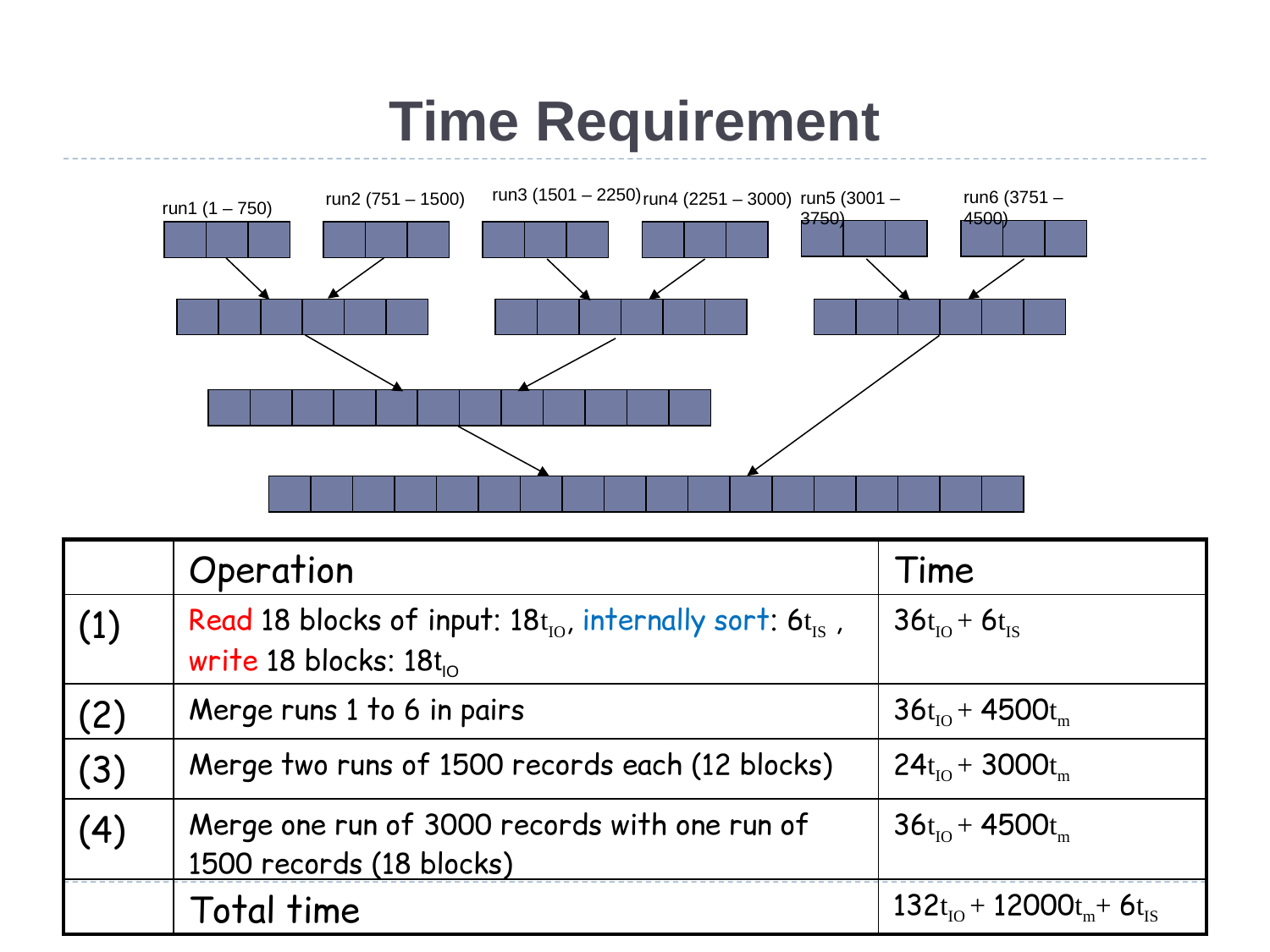

# Time Requirement
run3 (1501 – 2250)
run6 (3751 – 4500)
run5 (3001 – 3750)
run4 (2251 – 3000)
run2 (751 – 1500)
run1 (1 – 750)

|  | Operation | Time |
| --- | --- | --- |
| (1) | Read 18 blocks of input: 18tIO, internally sort: 6tIS , write 18 blocks: 18tIO | 36tIO + 6tIS |
| (2) | Merge runs 1 to 6 in pairs | 36tIO + 4500tm |
| (3) | Merge two runs of 1500 records each (12 blocks) | 24tIO + 3000tm |
| (4) | Merge one run of 3000 records with one run of 1500 records (18 blocks) | 36tIO + 4500tm |
|  | Total time | 132tIO + 12000tm+ 6tIS |